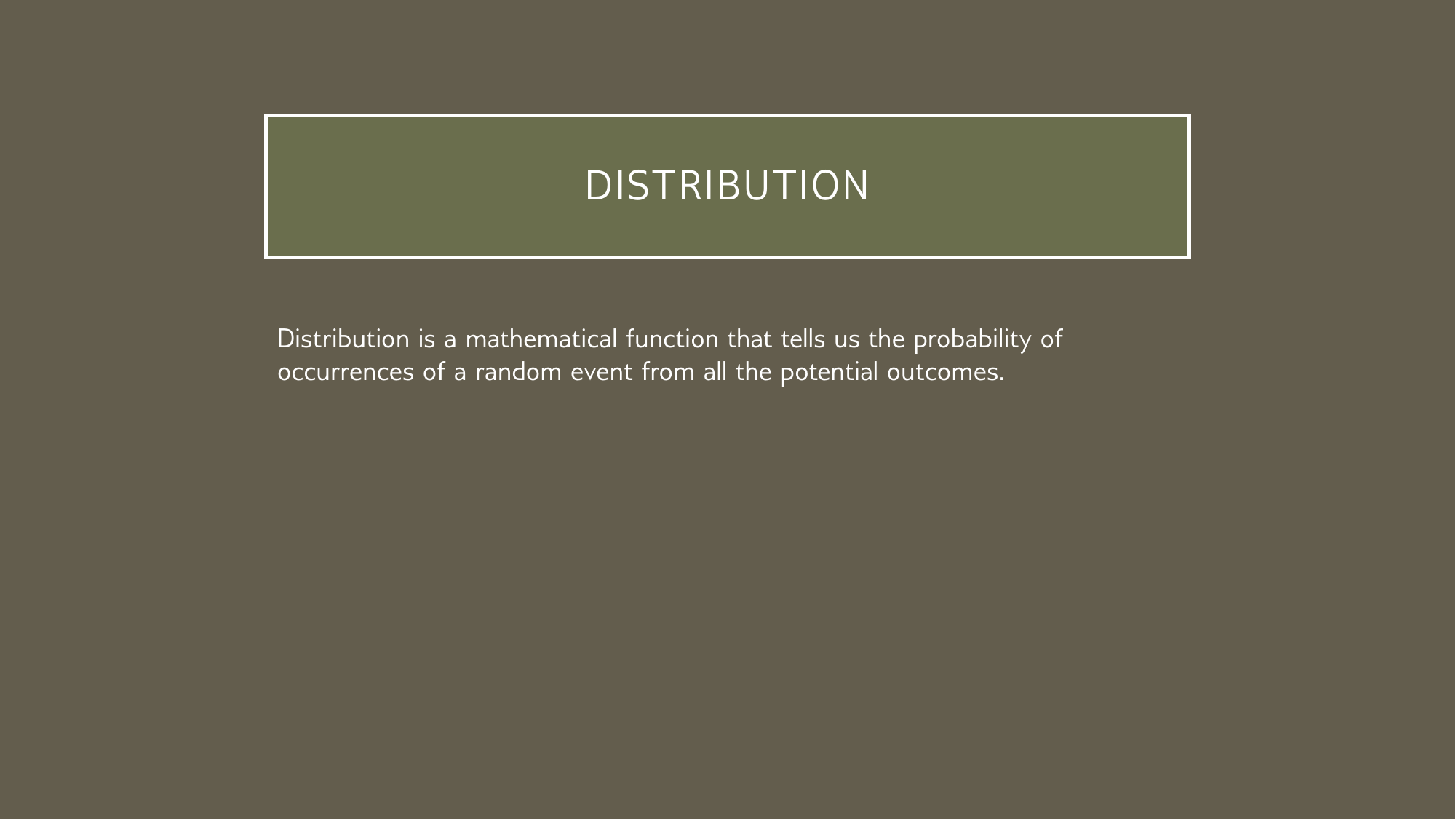

# Distribution
Distribution is a mathematical function that tells us the probability of occurrences of a random event from all the potential outcomes.